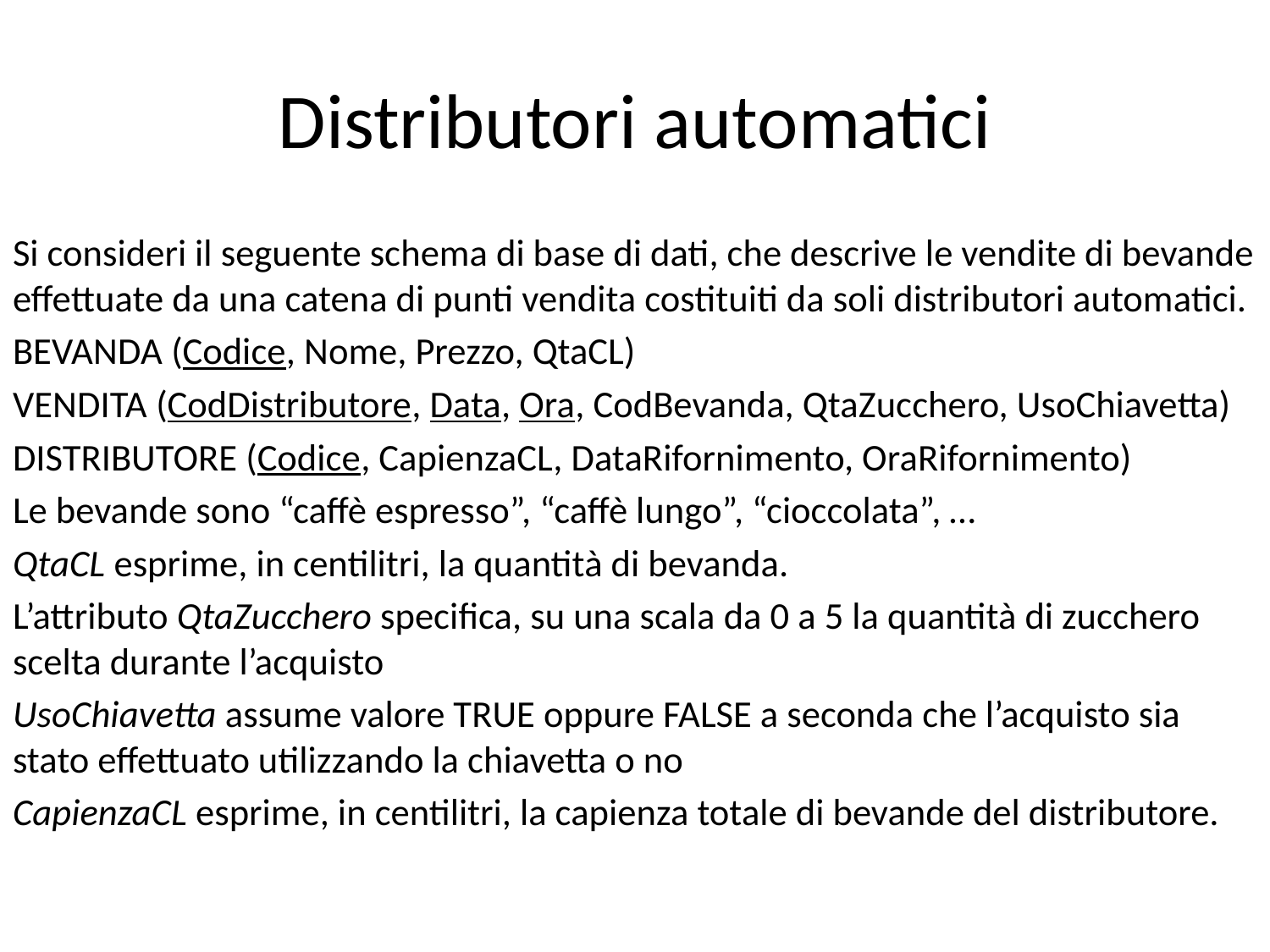

# Distributori automatici
Si consideri il seguente schema di base di dati, che descrive le vendite di bevande effettuate da una catena di punti vendita costituiti da soli distributori automatici.
Bevanda (Codice, Nome, Prezzo, QtaCL)
Vendita (CodDistributore, Data, Ora, CodBevanda, QtaZucchero, UsoChiavetta)
Distributore (Codice, CapienzaCL, DataRifornimento, OraRifornimento)
Le bevande sono “caffè espresso”, “caffè lungo”, “cioccolata”, …
QtaCL esprime, in centilitri, la quantità di bevanda.
L’attributo QtaZucchero specifica, su una scala da 0 a 5 la quantità di zucchero scelta durante l’acquisto
UsoChiavetta assume valore TRUE oppure FALSE a seconda che l’acquisto sia stato effettuato utilizzando la chiavetta o no
CapienzaCL esprime, in centilitri, la capienza totale di bevande del distributore.